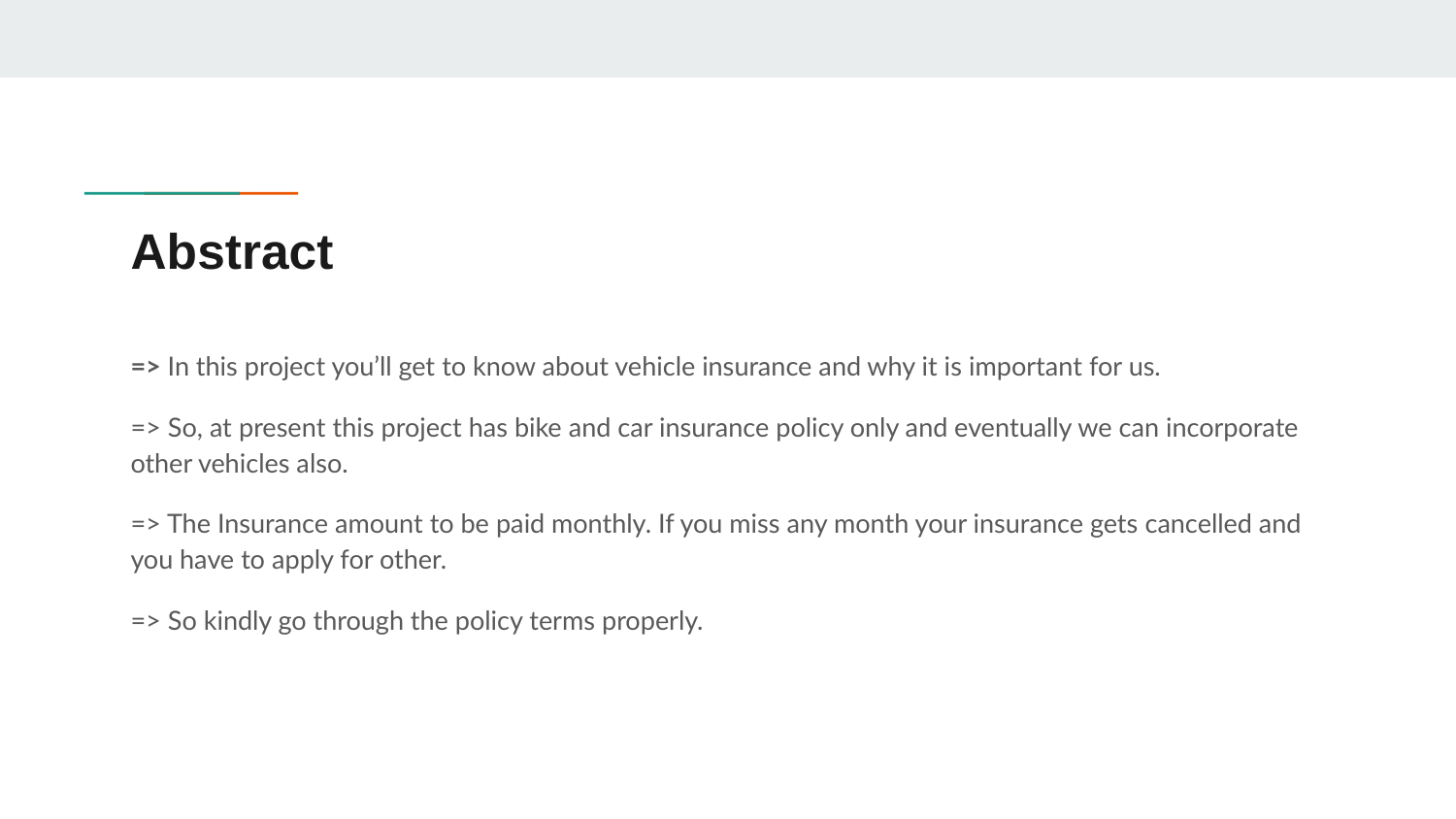

# Abstract
=> In this project you’ll get to know about vehicle insurance and why it is important for us.
=> So, at present this project has bike and car insurance policy only and eventually we can incorporate other vehicles also.
=> The Insurance amount to be paid monthly. If you miss any month your insurance gets cancelled and you have to apply for other.
=> So kindly go through the policy terms properly.